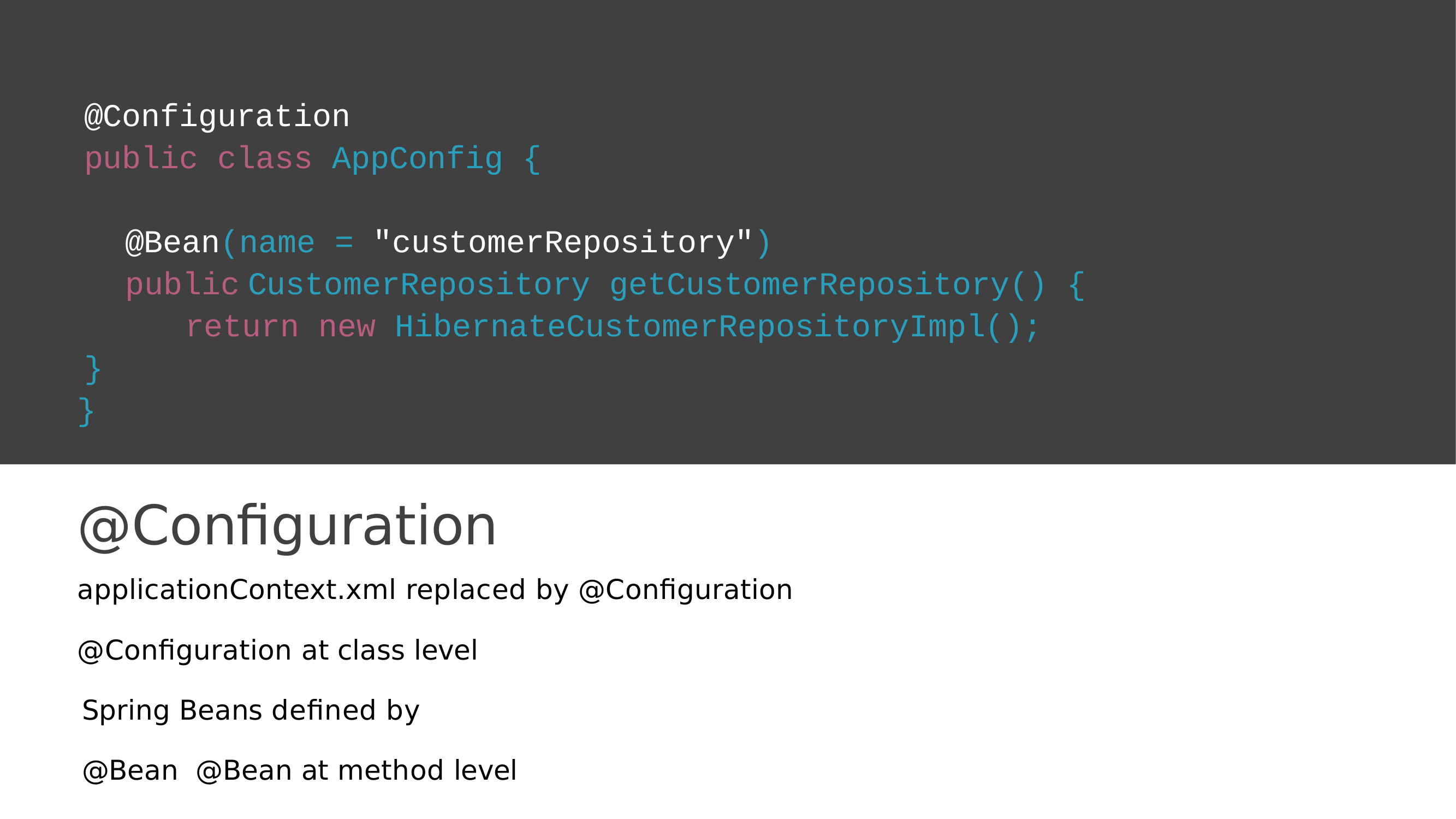

# @Configuration
public class AppConfig {
@Bean(name = "customerRepository")
public	CustomerRepository getCustomerRepository() {  return new HibernateCustomerRepositoryImpl();
}
}

@Configuration
applicationContext.xml replaced by @Configuration
@Configuration at class level  Spring Beans defined by @Bean  @Bean at method level
3